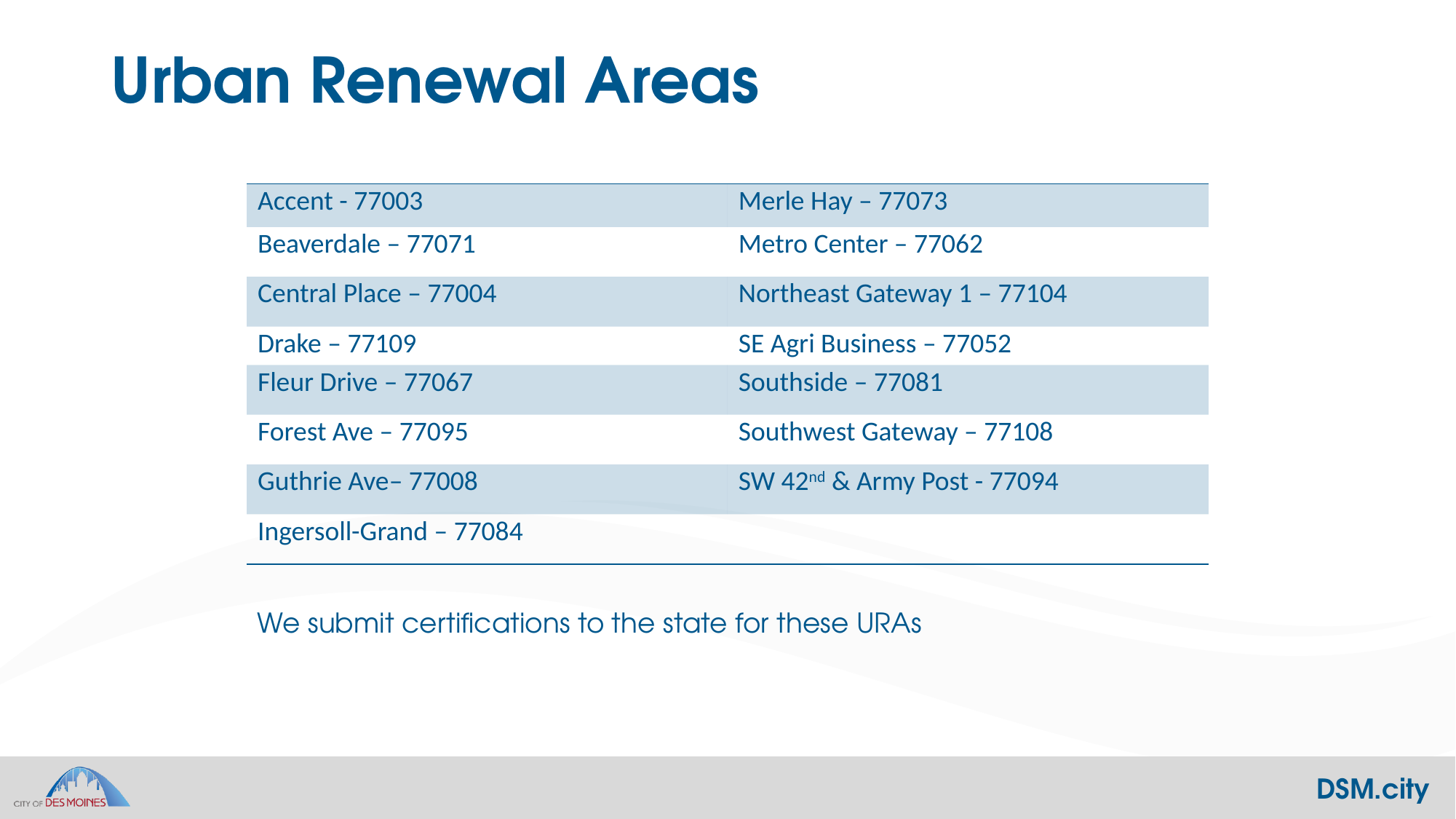

# Urban Renewal Areas
| Accent - 77003 | Merle Hay – 77073 |
| --- | --- |
| Beaverdale – 77071 | Metro Center – 77062 |
| Central Place – 77004 | Northeast Gateway 1 – 77104 |
| Drake – 77109 | SE Agri Business – 77052 |
| Fleur Drive – 77067 | Southside – 77081 |
| Forest Ave – 77095 | Southwest Gateway – 77108 |
| Guthrie Ave– 77008 | SW 42nd & Army Post - 77094 |
| Ingersoll-Grand – 77084 |  |
We submit certifications to the state for these URAs